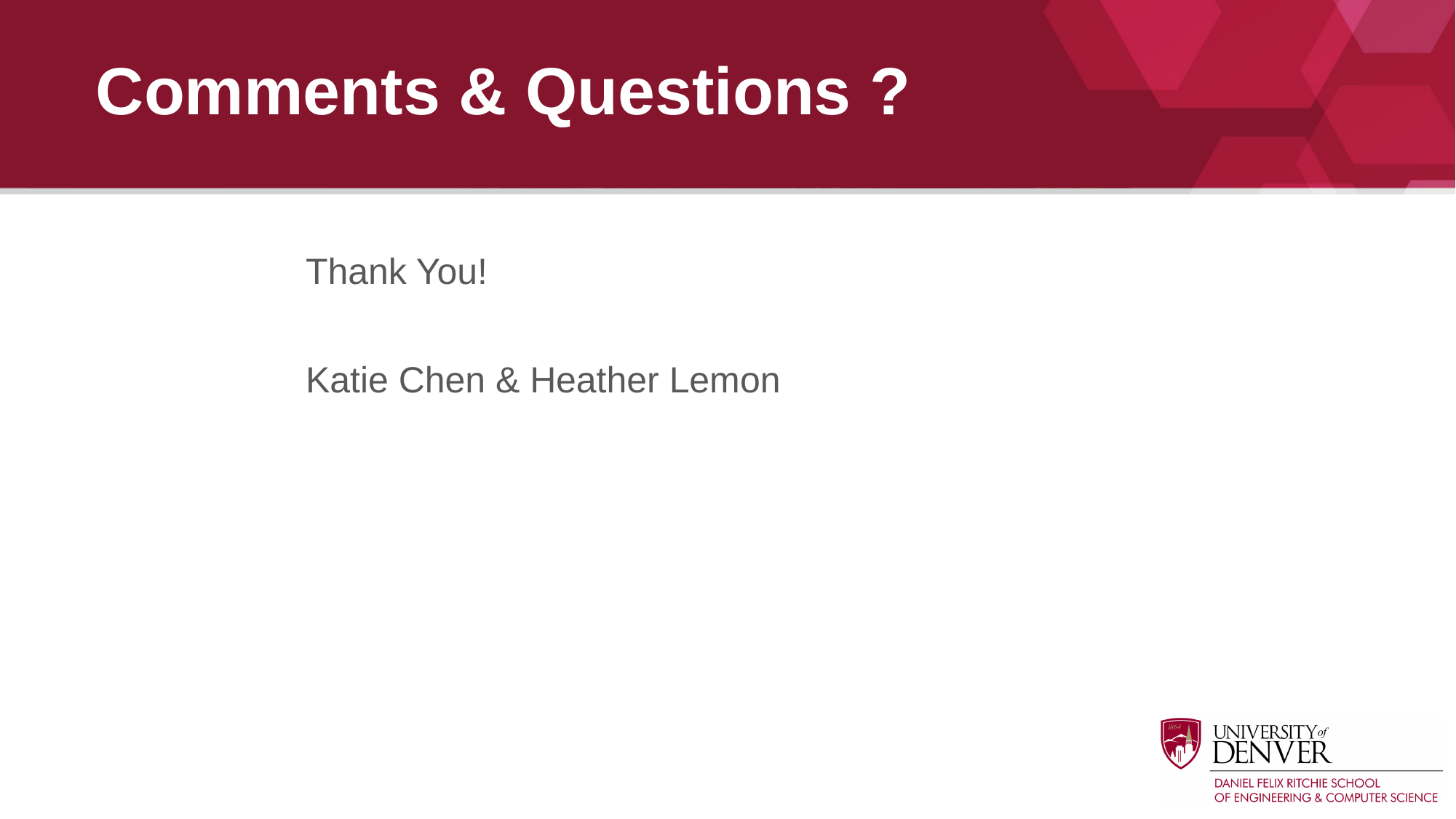

# Comments & Questions ?
Thank You!

Katie Chen & Heather Lemon